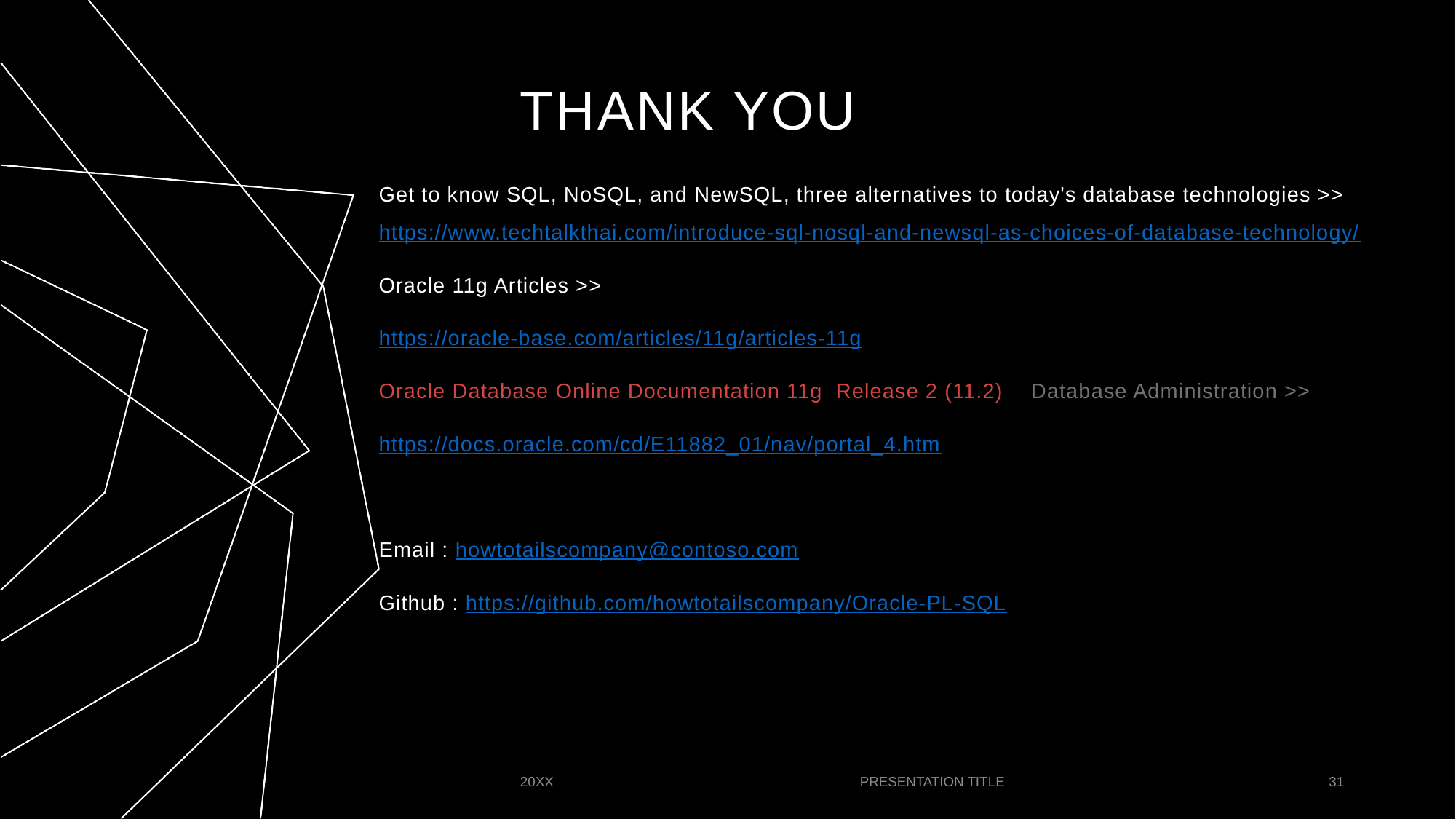

# THANK YOU
Get to know SQL, NoSQL, and NewSQL, three alternatives to today's database technologies >> https://www.techtalkthai.com/introduce-sql-nosql-and-newsql-as-choices-of-database-technology/
Oracle 11g Articles >>
https://oracle-base.com/articles/11g/articles-11g
Oracle Database Online Documentation 11g  Release 2 (11.2)    Database Administration >>
https://docs.oracle.com/cd/E11882_01/nav/portal_4.htm

Email : howtotailscompany@contoso.com
Github : https://github.com/howtotailscompany/Oracle-PL-SQL
20XX
PRESENTATION TITLE
31